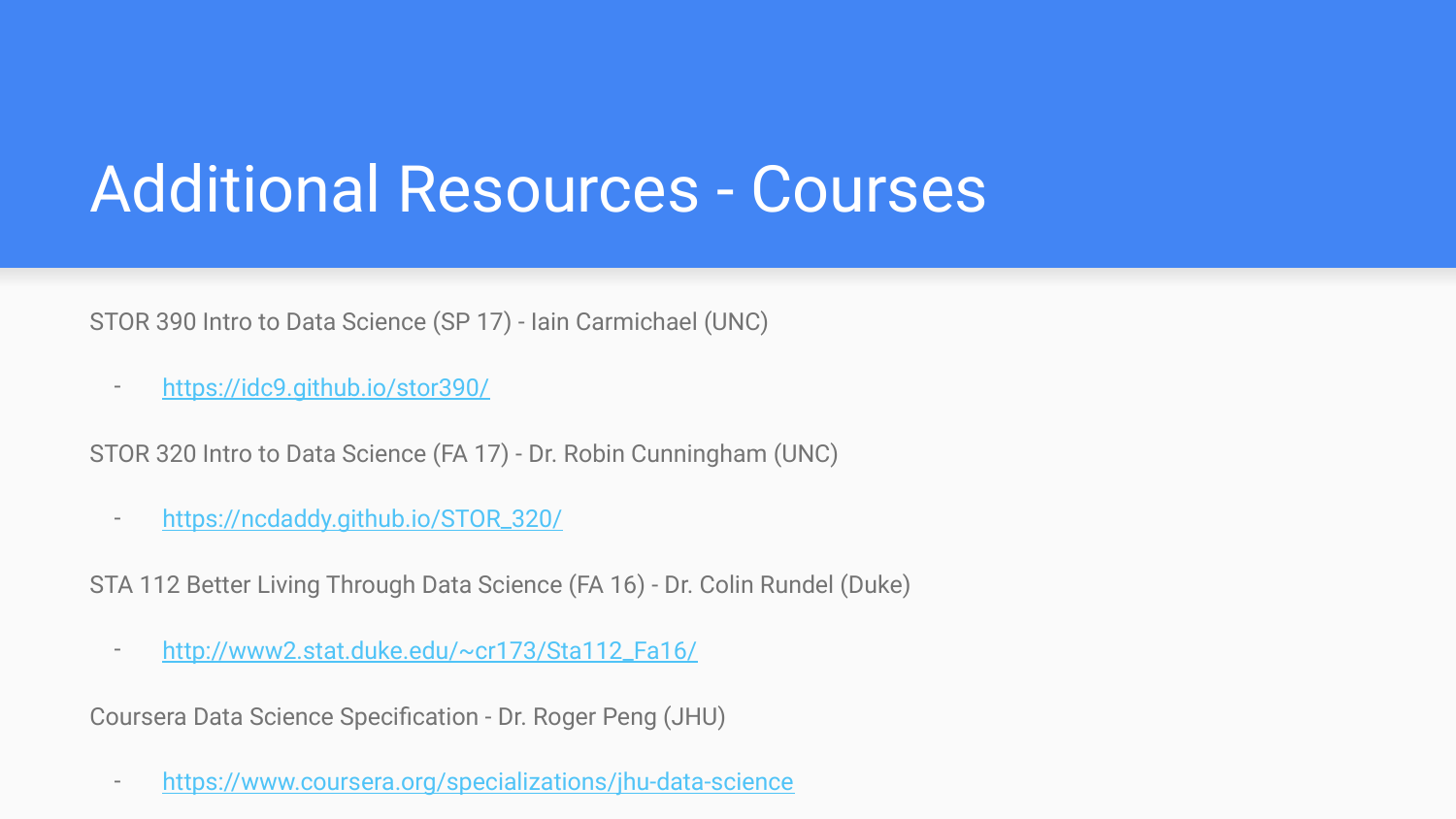

# Additional Resources - Courses
STOR 390 Intro to Data Science (SP 17) - Iain Carmichael (UNC)
https://idc9.github.io/stor390/
STOR 320 Intro to Data Science (FA 17) - Dr. Robin Cunningham (UNC)
https://ncdaddy.github.io/STOR_320/
STA 112 Better Living Through Data Science (FA 16) - Dr. Colin Rundel (Duke)
http://www2.stat.duke.edu/~cr173/Sta112_Fa16/
Coursera Data Science Specification - Dr. Roger Peng (JHU)
https://www.coursera.org/specializations/jhu-data-science